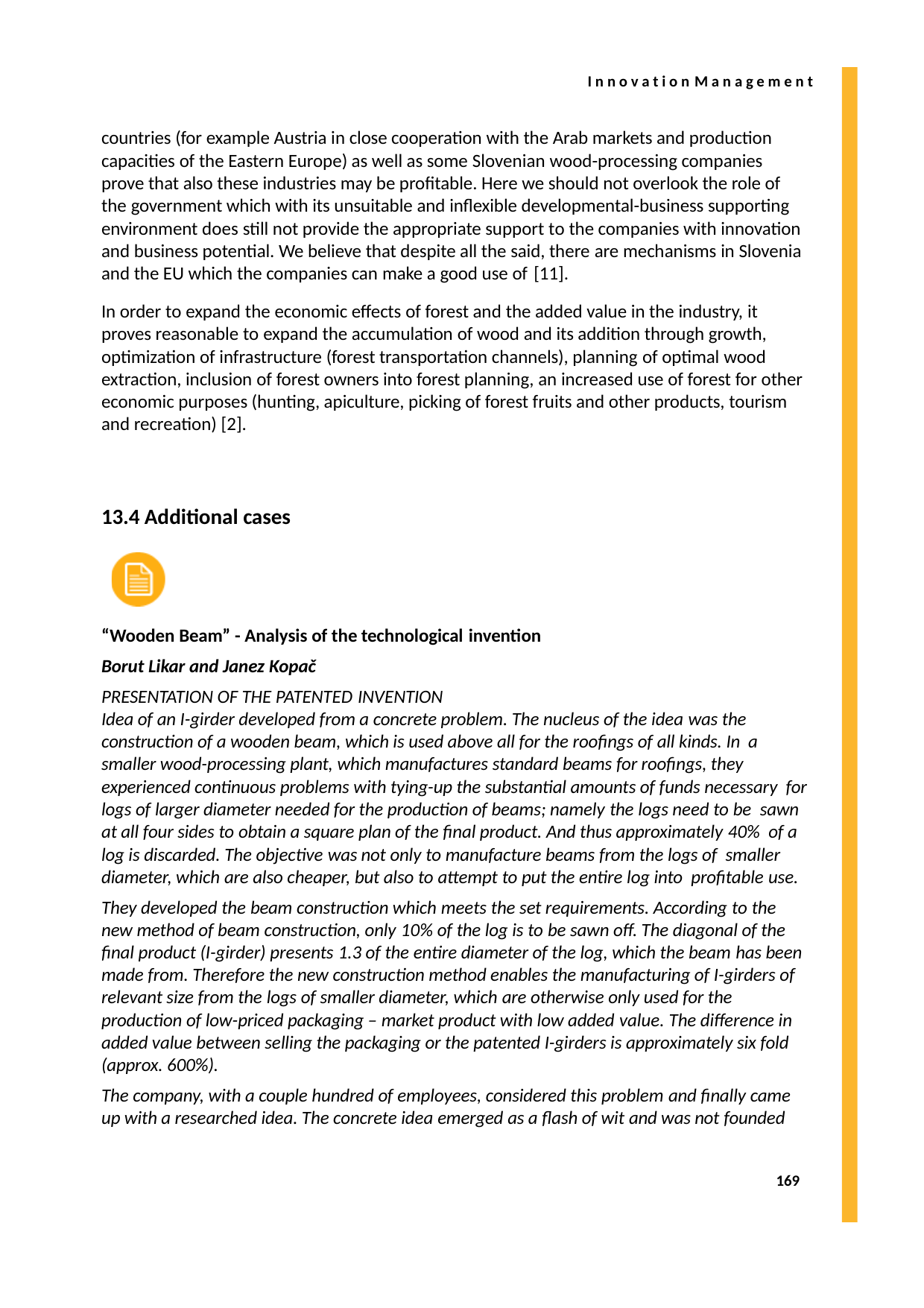

I n n o v a t i o n M a n a g e m e n t

countries (for example Austria in close cooperation with the Arab markets and production  capacities of the Eastern Europe) as well as some Slovenian wood-processing companies  prove that also these industries may be profitable. Here we should not overlook the role of  the government which with its unsuitable and inflexible developmental-business supporting  environment does still not provide the appropriate support to the companies with innovation  and business potential. We believe that despite all the said, there are mechanisms in Slovenia  and the EU which the companies can make a good use of [11].
In order to expand the economic effects of forest and the added value in the industry, it  proves reasonable to expand the accumulation of wood and its addition through growth,  optimization of infrastructure (forest transportation channels), planning of optimal wood  extraction, inclusion of forest owners into forest planning, an increased use of forest for other  economic purposes (hunting, apiculture, picking of forest fruits and other products, tourism  and recreation) [2].
13.4 Additional cases

“Wooden Beam” - Analysis of the technological invention
Borut Likar and Janez Kopač
PRESENTATION OF THE PATENTED INVENTION
Idea of an I-girder developed from a concrete problem. The nucleus of the idea was the  construction of a wooden beam, which is used above all for the roofings of all kinds. In a
smaller wood-processing plant, which manufactures standard beams for roofings, they  experienced continuous problems with tying-up the substantial amounts of funds necessary  for logs of larger diameter needed for the production of beams; namely the logs need to be  sawn at all four sides to obtain a square plan of the final product. And thus approximately 40%  of a log is discarded. The objective was not only to manufacture beams from the logs of  smaller diameter, which are also cheaper, but also to attempt to put the entire log into  profitable use.
They developed the beam construction which meets the set requirements. According to the  new method of beam construction, only 10% of the log is to be sawn off. The diagonal of the  final product (I-girder) presents 1.3 of the entire diameter of the log, which the beam has been  made from. Therefore the new construction method enables the manufacturing of I-girders of  relevant size from the logs of smaller diameter, which are otherwise only used for the  production of low-priced packaging – market product with low added value. The difference in  added value between selling the packaging or the patented I-girders is approximately six fold  (approx. 600%).
The company, with a couple hundred of employees, considered this problem and finally came  up with a researched idea. The concrete idea emerged as a flash of wit and was not founded

169